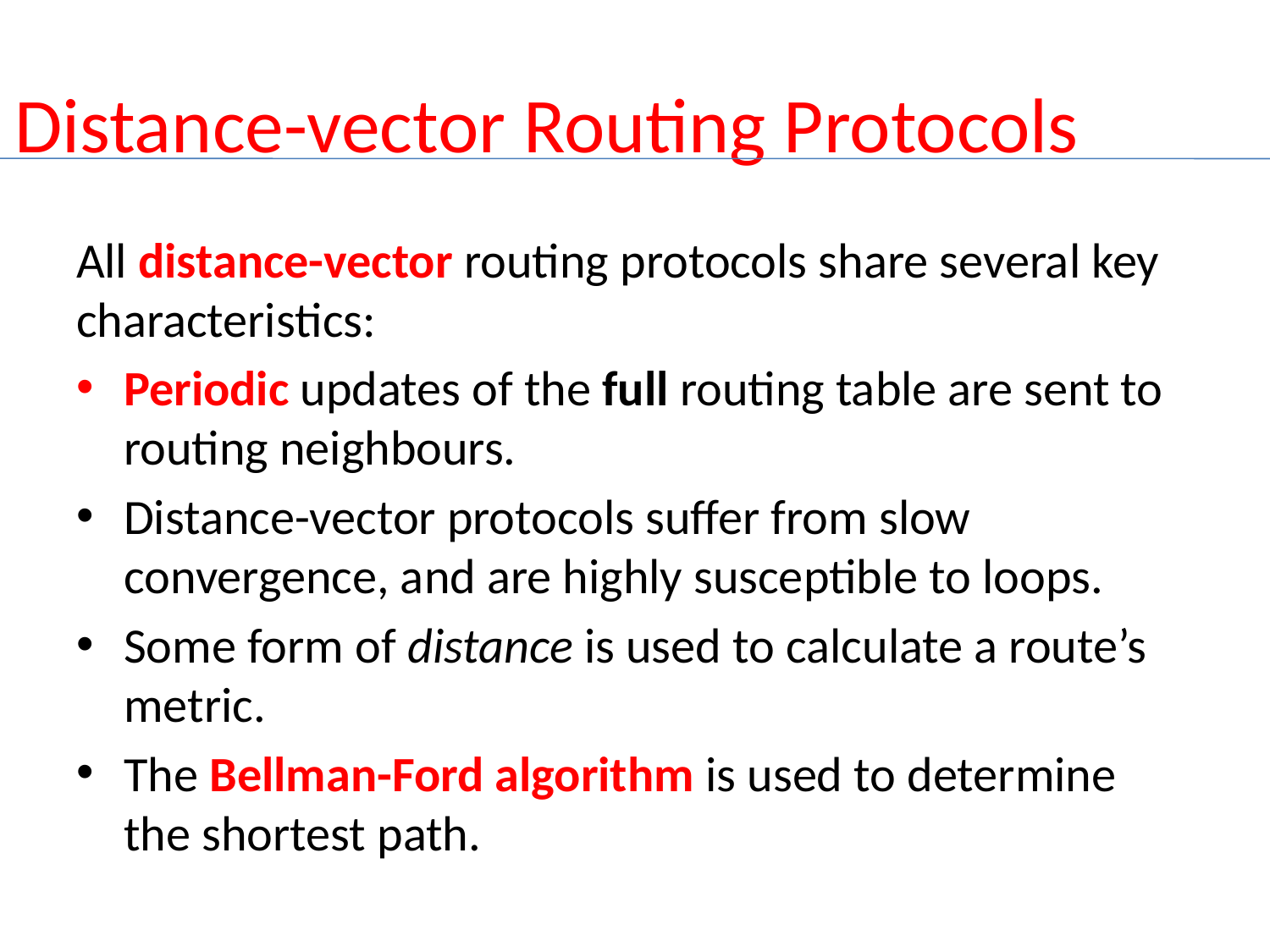

# Distance-vector Routing Protocols
All distance-vector routing protocols share several key characteristics:
Periodic updates of the full routing table are sent to routing neighbours.
Distance-vector protocols suffer from slow convergence, and are highly susceptible to loops.
Some form of distance is used to calculate a route’s metric.
The Bellman-Ford algorithm is used to determine the shortest path.